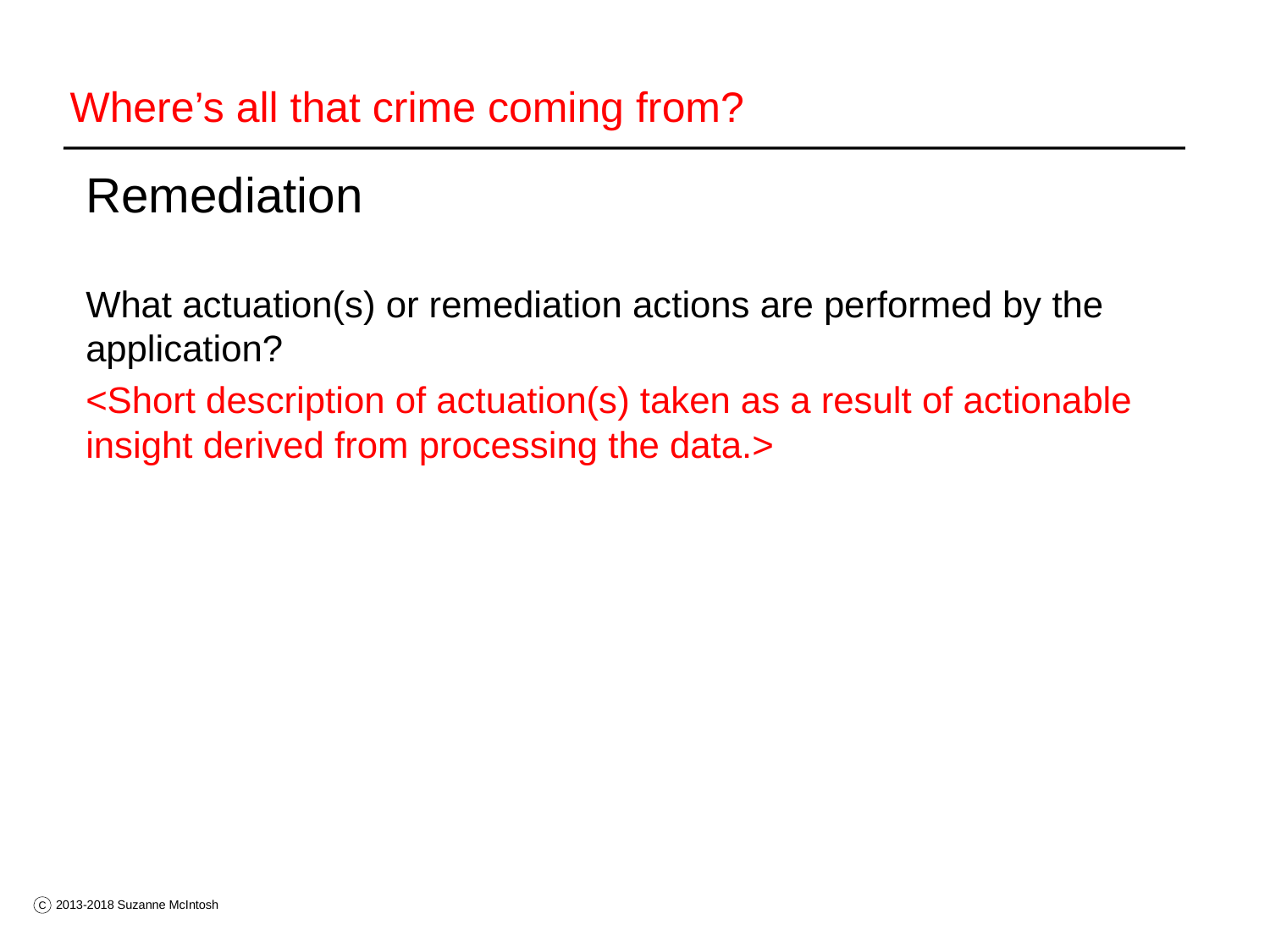

# Where’s all that crime coming from?
Remediation

What actuation(s) or remediation actions are performed by the application?
<Short description of actuation(s) taken as a result of actionable insight derived from processing the data.>
4